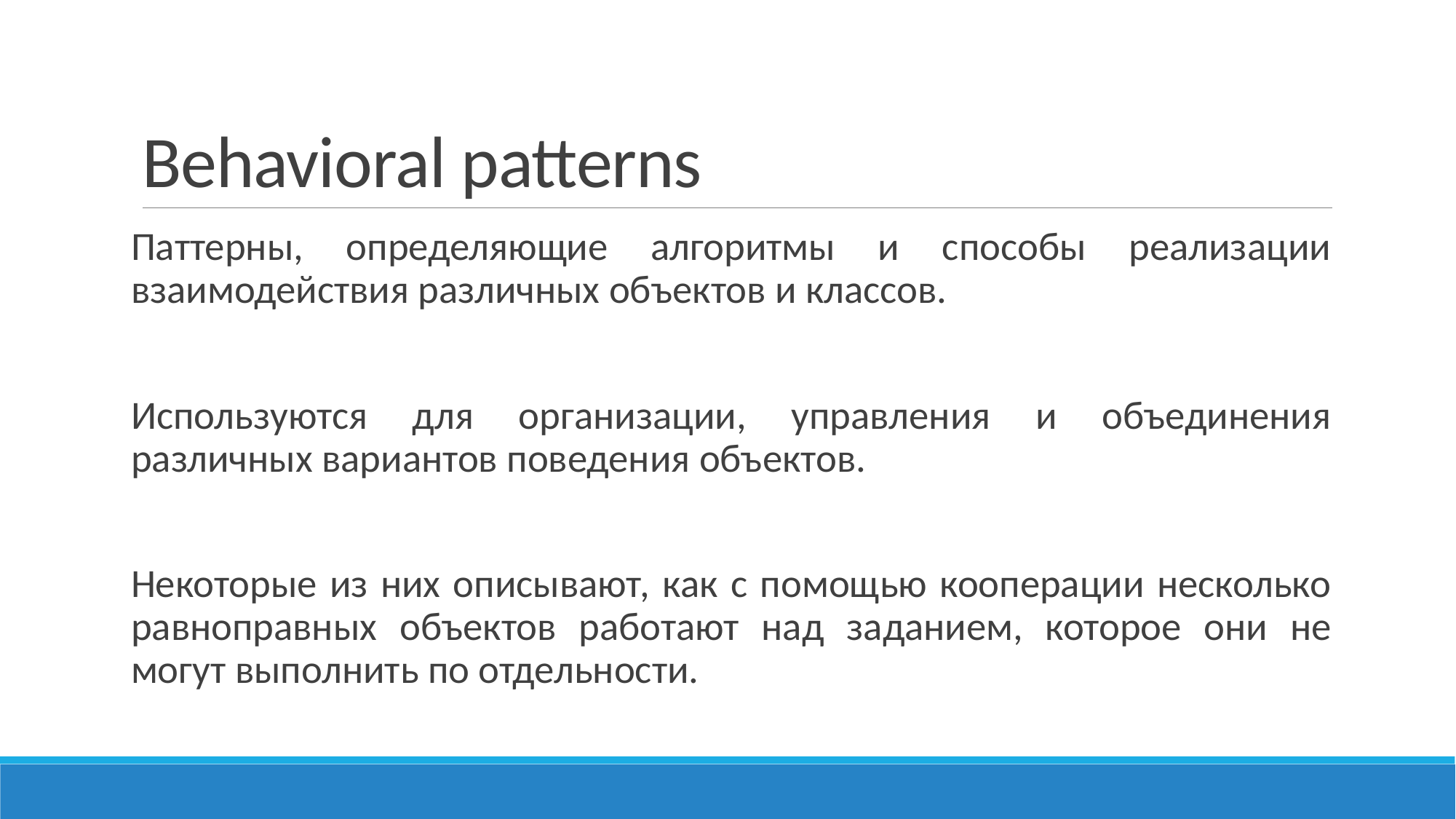

# Behavioral patterns
Паттерны, определяющие алгоритмы и способы реализации взаимодействия различных объектов и классов.

Используются для организации, управления и объединения различных вариантов поведения объектов.

Некоторые из них описывают, как с помощью кооперации несколько равноправных объектов работают над заданием, которое они не могут выполнить по отдельности.